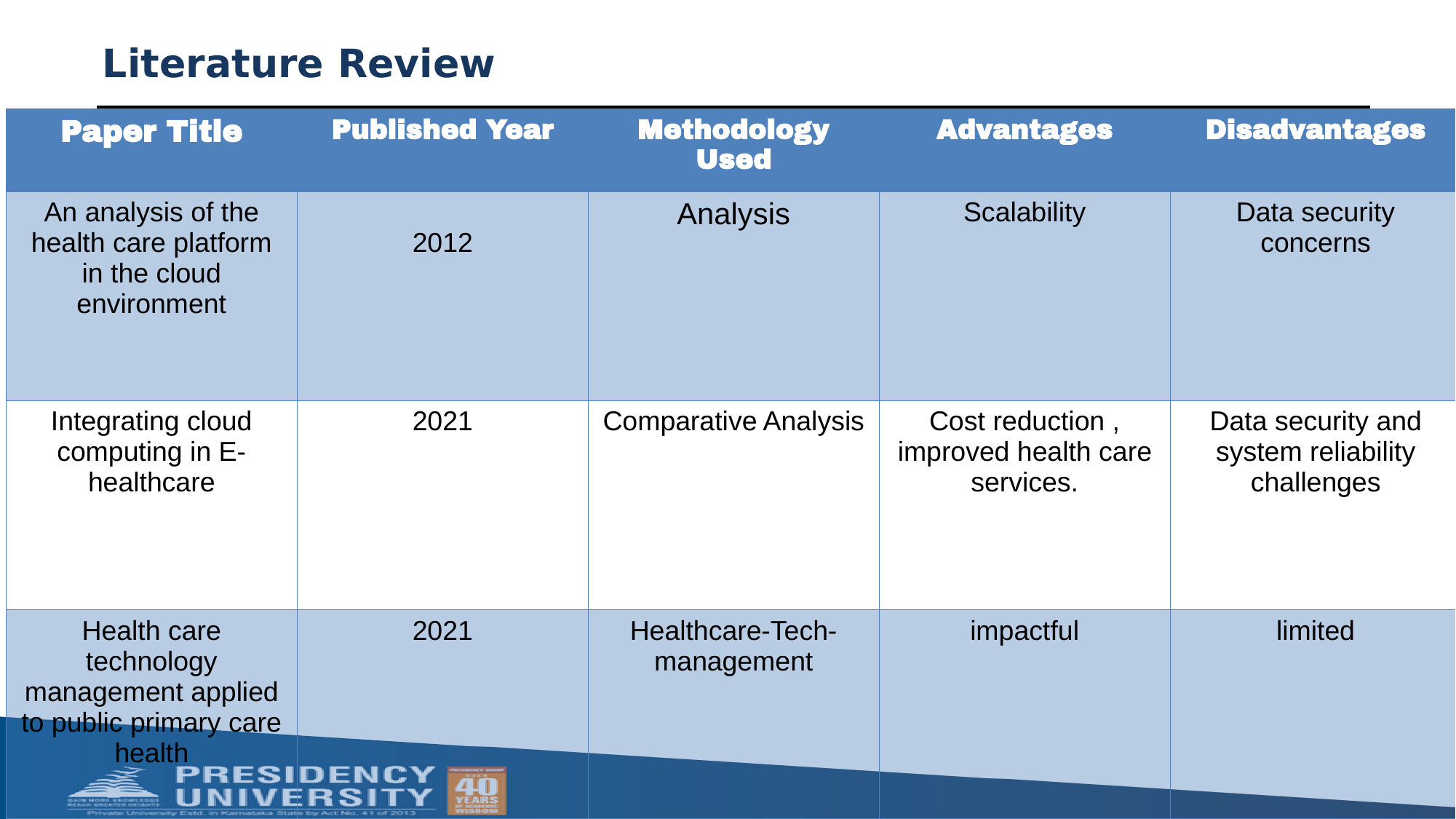

# Literature Review
| Paper Title | Published Year | Methodology Used | Advantages | Disadvantages |
| --- | --- | --- | --- | --- |
| An analysis of the health care platform in the cloud environment | 2012 | Analysis | Scalability | Data security concerns |
| Integrating cloud computing in E-healthcare | 2021 | Comparative Analysis | Cost reduction , improved health care services. | Data security and system reliability challenges |
| Health care technology management applied to public primary care health | 2021 | Healthcare-Tech-management | impactful | limited |